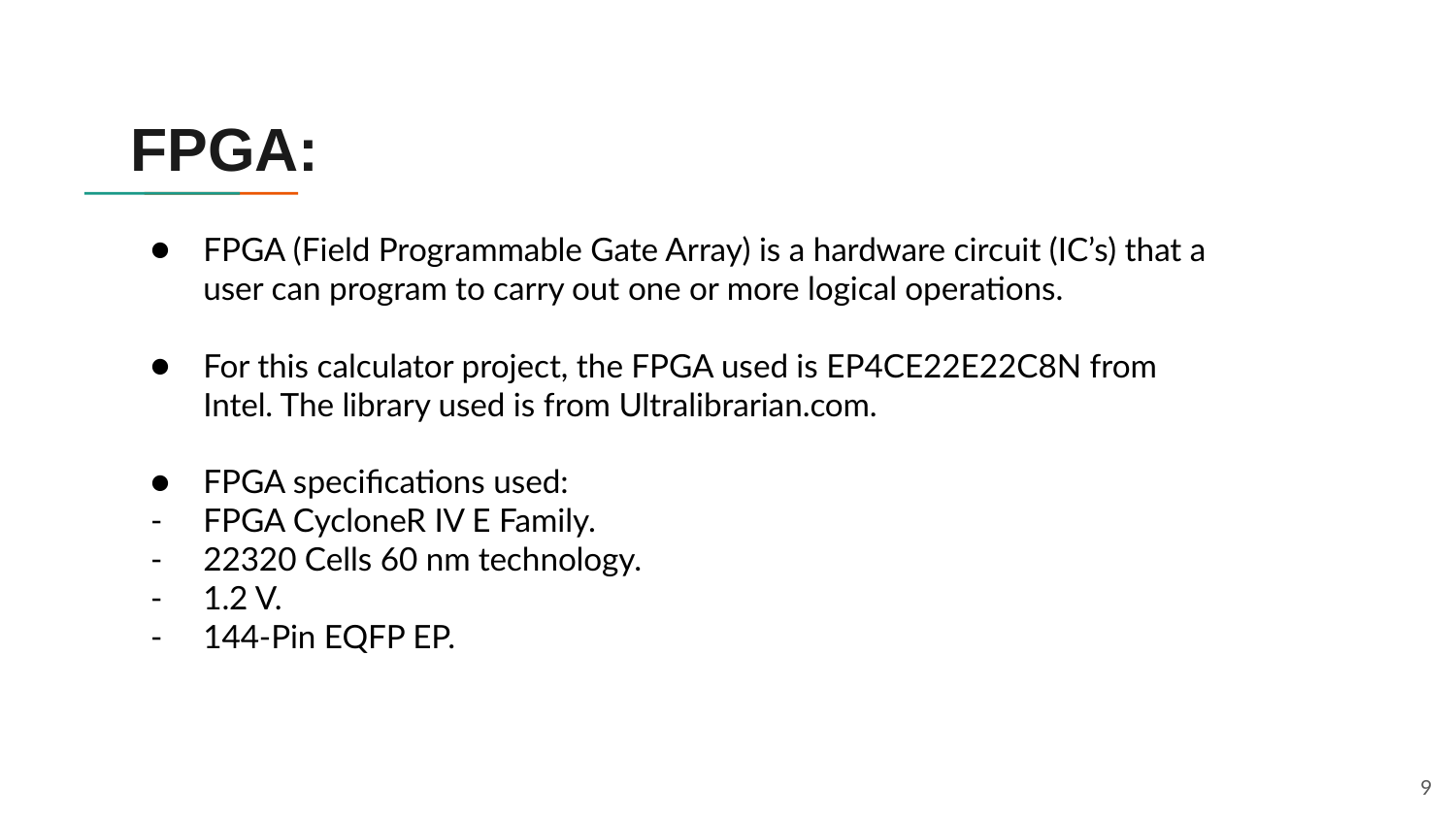

# FPGA:
FPGA (Field Programmable Gate Array) is a hardware circuit (IC’s) that a user can program to carry out one or more logical operations.

For this calculator project, the FPGA used is EP4CE22E22C8N from Intel. The library used is from Ultralibrarian.com.

FPGA specifications used:
FPGA CycloneR IV E Family.
22320 Cells 60 nm technology.
1.2 V.
144-Pin EQFP EP.
9